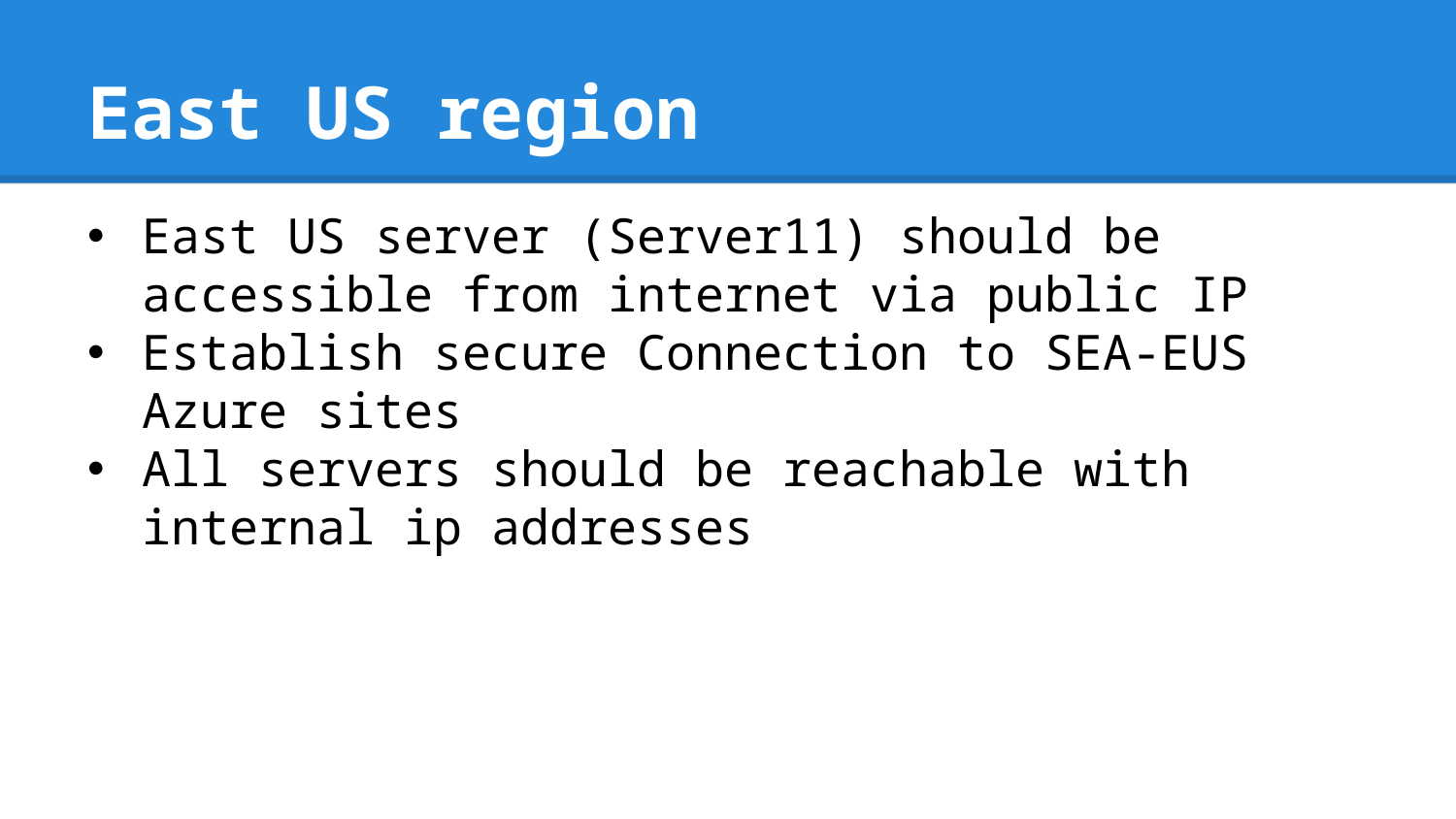

# East US region
East US server (Server11) should be accessible from internet via public IP
Establish secure Connection to SEA-EUS Azure sites
All servers should be reachable with internal ip addresses